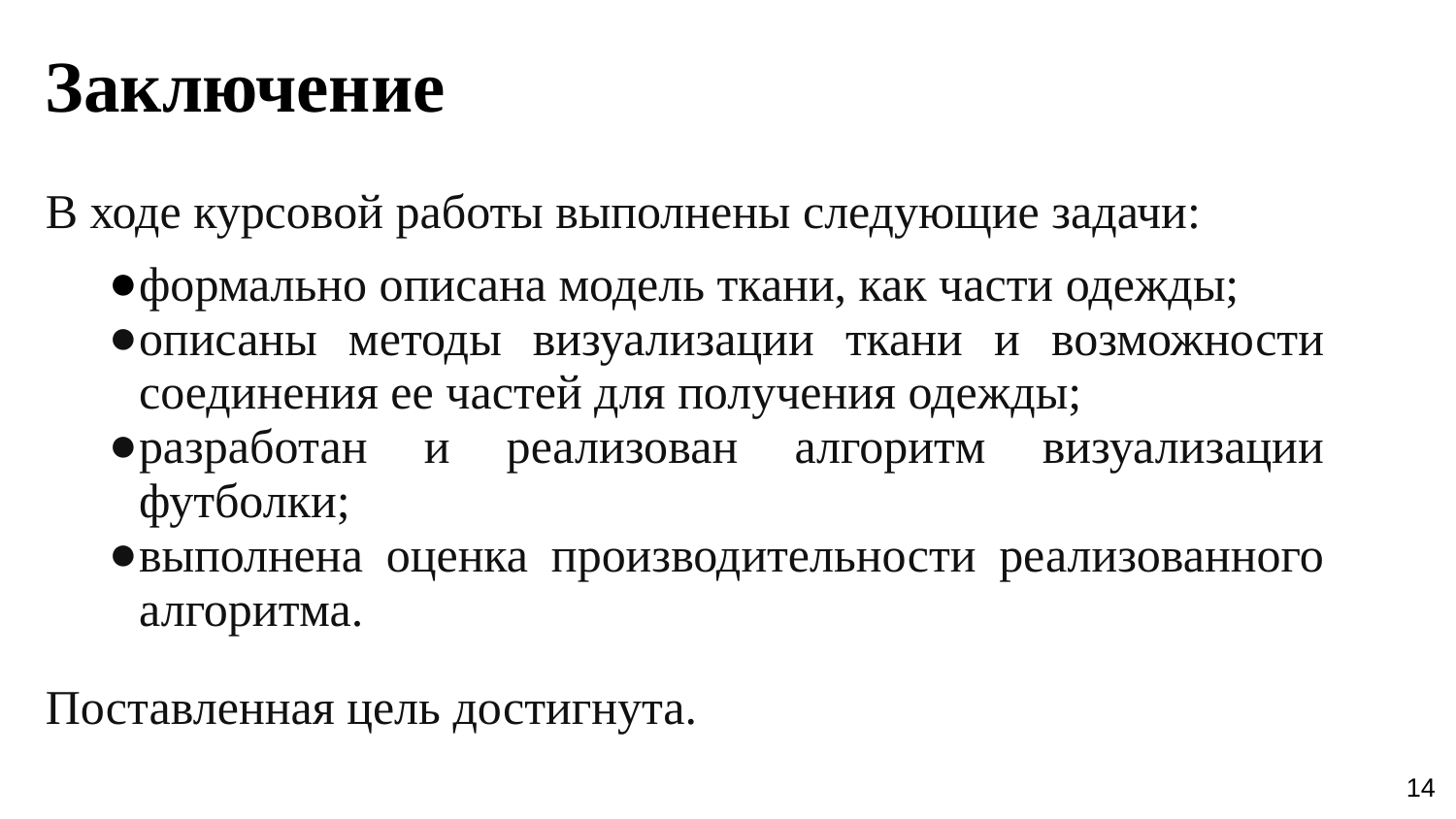

Заключение
В ходе курсовой работы выполнены следующие задачи:
формально описана модель ткани, как части одежды;
описаны методы визуализации ткани и возможности соединения ее частей для получения одежды;
разработан и реализован алгоритм визуализации футболки;
выполнена оценка производительности реализованного алгоритма.
Поставленная цель достигнута.
# 14